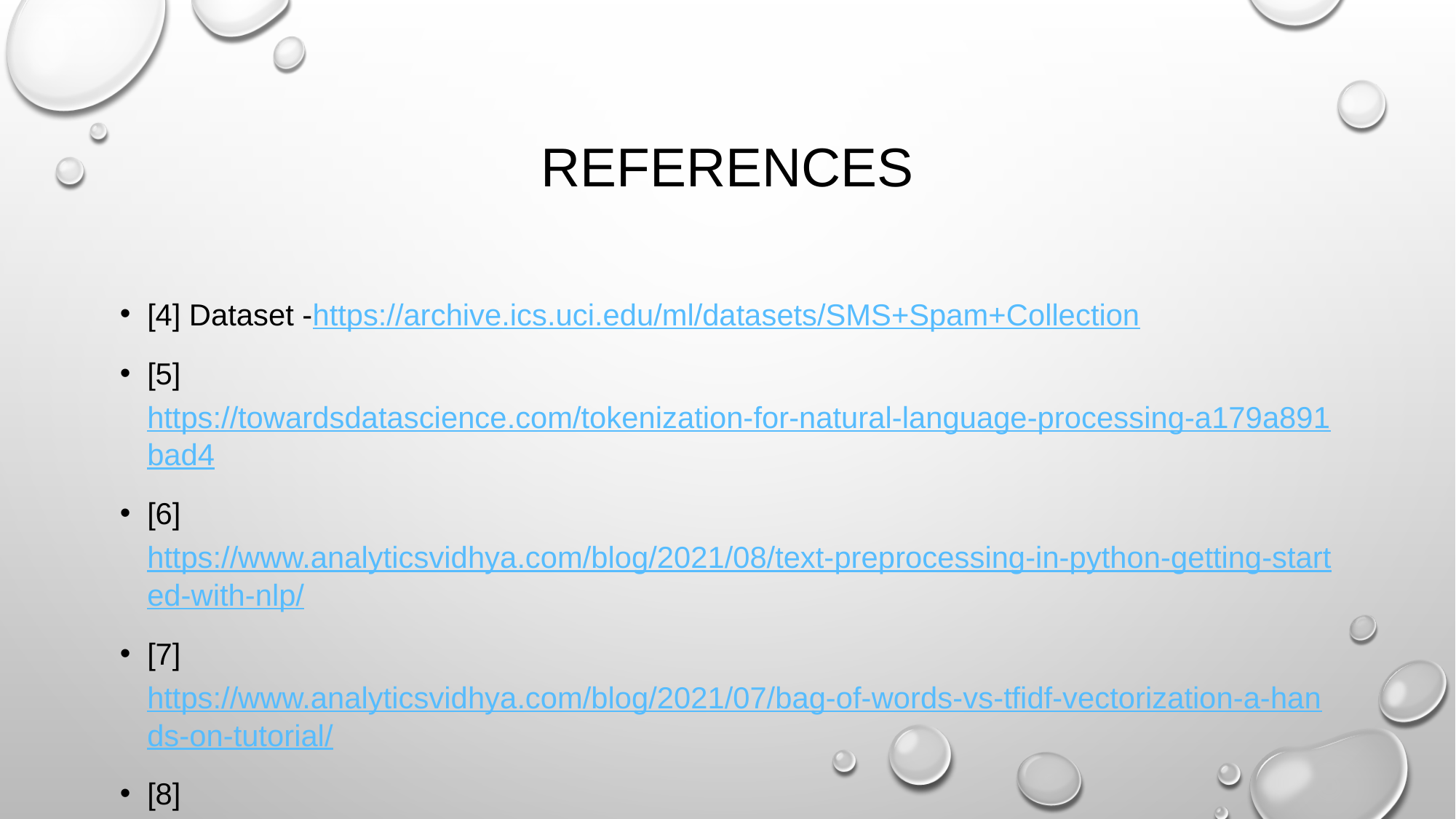

# references
[4] Dataset -https://archive.ics.uci.edu/ml/datasets/SMS+Spam+Collection
[5]https://towardsdatascience.com/tokenization-for-natural-language-processing-a179a891bad4
[6]https://www.analyticsvidhya.com/blog/2021/08/text-preprocessing-in-python-getting-started-with-nlp/
[7]https://www.analyticsvidhya.com/blog/2021/07/bag-of-words-vs-tfidf-vectorization-a-hands-on-tutorial/
[8]https://towardsdatascience.com/text-vectorization-term-frequency-inverse-documentfrequency-tfidf-5a3f9604da6d